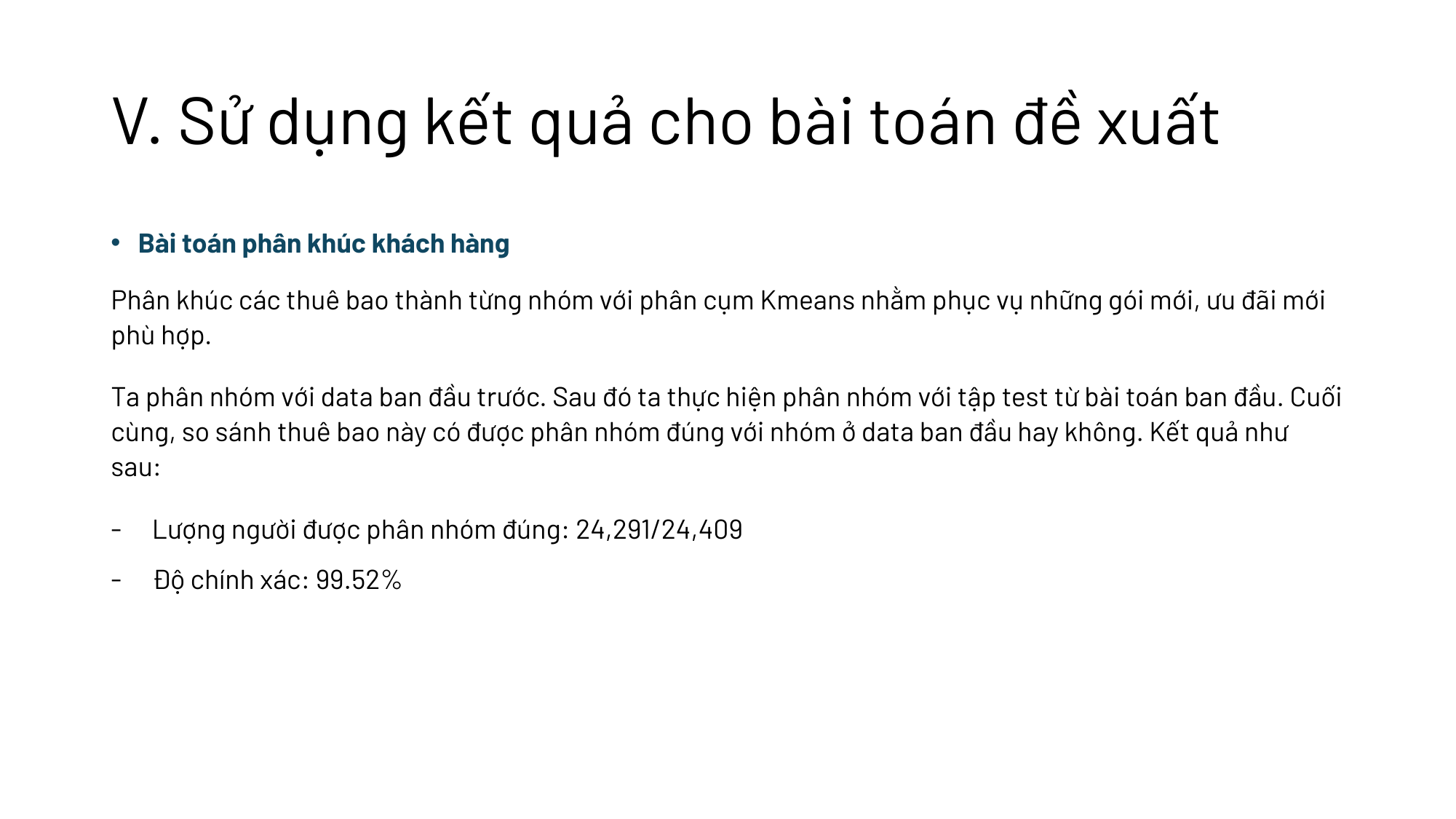

# V. Sử dụng kết quả cho bài toán đề xuất
Bài toán phân khúc khách hàng
Phân khúc các thuê bao thành từng nhóm với phân cụm Kmeans nhằm phục vụ những gói mới, ưu đãi mới phù hợp.
Ta phân nhóm với data ban đầu trước. Sau đó ta thực hiện phân nhóm với tập test từ bài toán ban đầu. Cuối cùng, so sánh thuê bao này có được phân nhóm đúng với nhóm ở data ban đầu hay không. Kết quả như sau:
Lượng người được phân nhóm đúng: 24,291/24,409
Độ chính xác: 99.52%